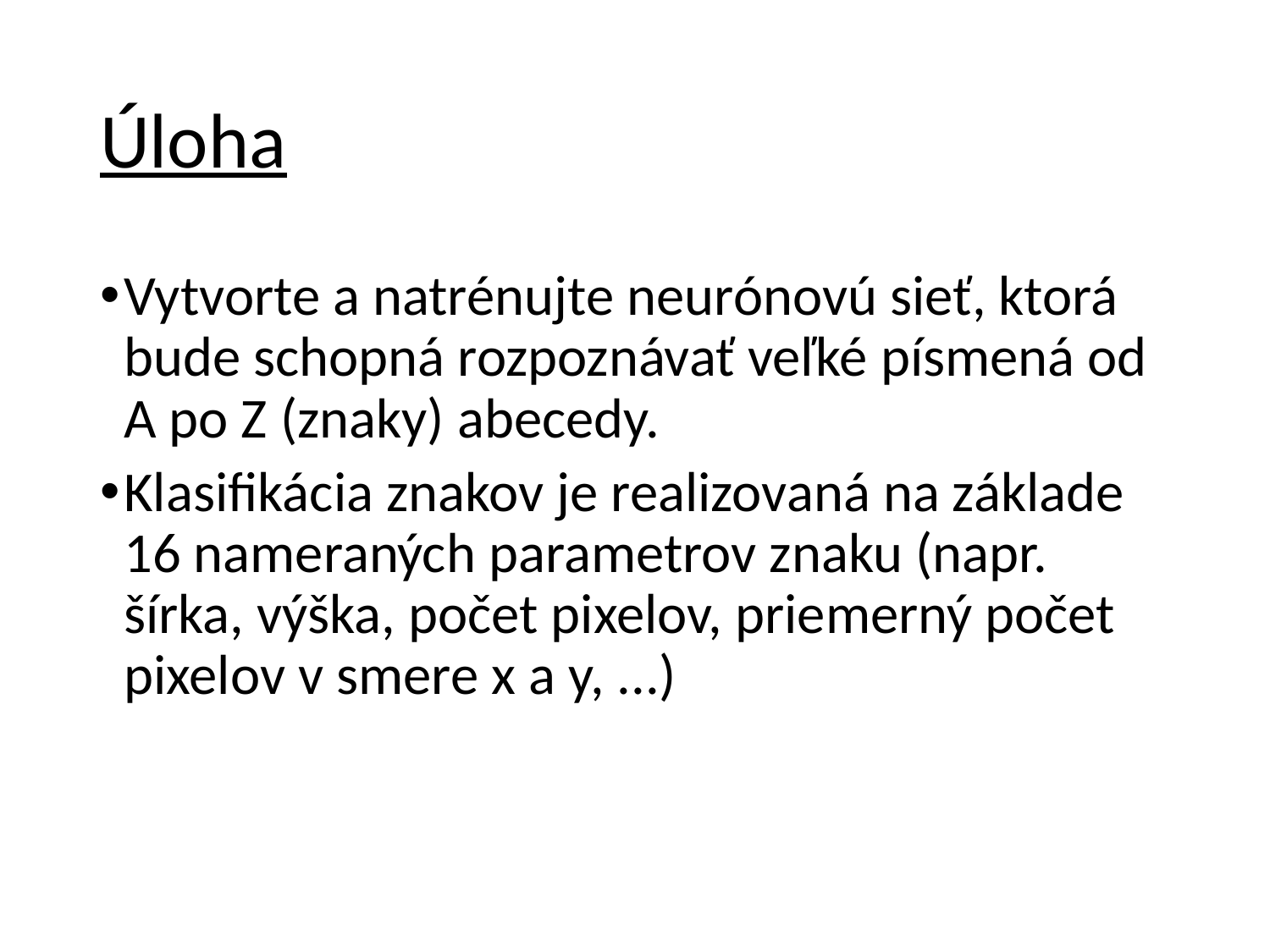

# Úloha
Vytvorte a natrénujte neurónovú sieť, ktorá bude schopná rozpoznávať veľké písmená od A po Z (znaky) abecedy.
Klasifikácia znakov je realizovaná na základe 16 nameraných parametrov znaku (napr. šírka, výška, počet pixelov, priemerný počet pixelov v smere x a y, ...)